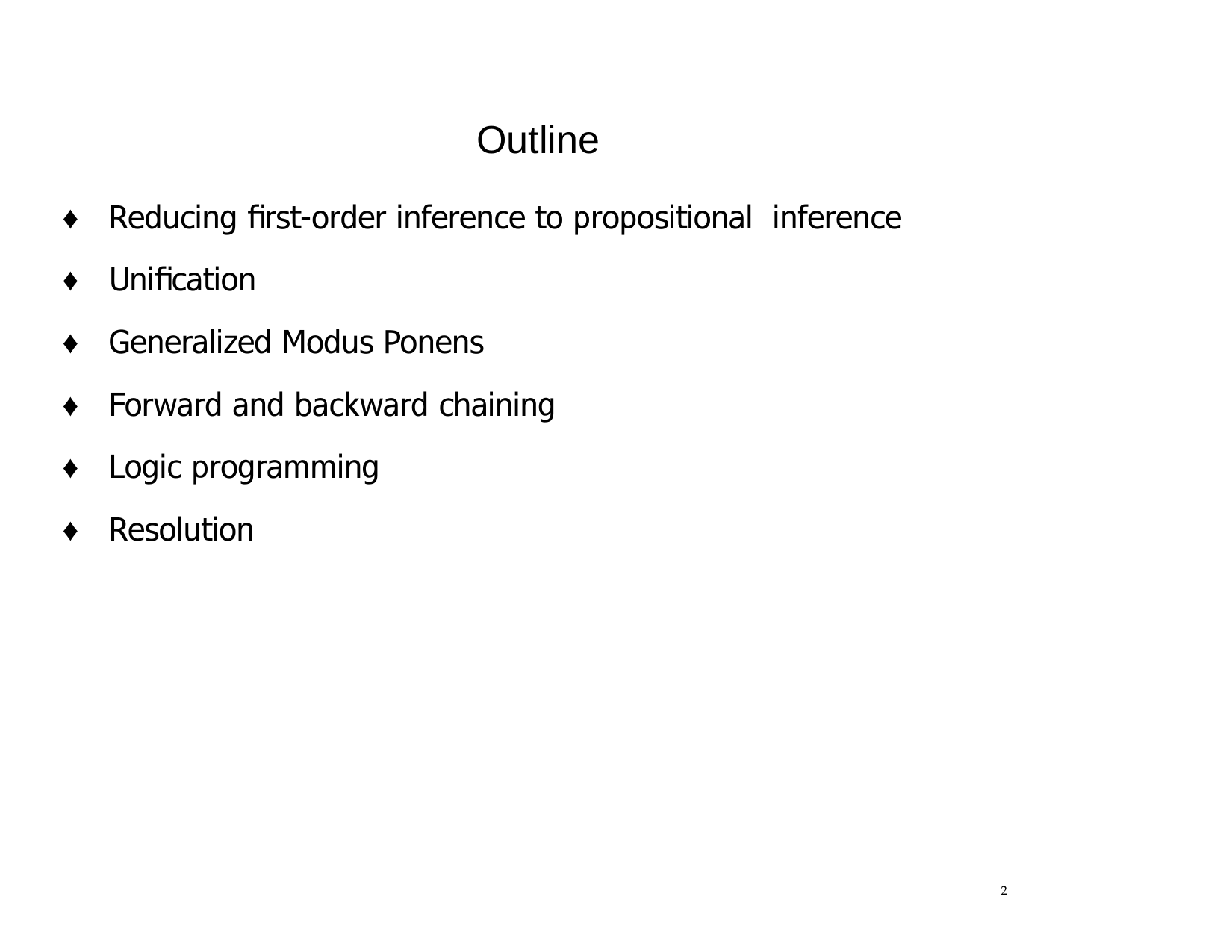

# Outline
♦	Reducing first-order inference to propositional  inference
♦	Unification
♦	Generalized Modus Ponens
♦	Forward and backward chaining
♦	Logic programming
♦	Resolution
2